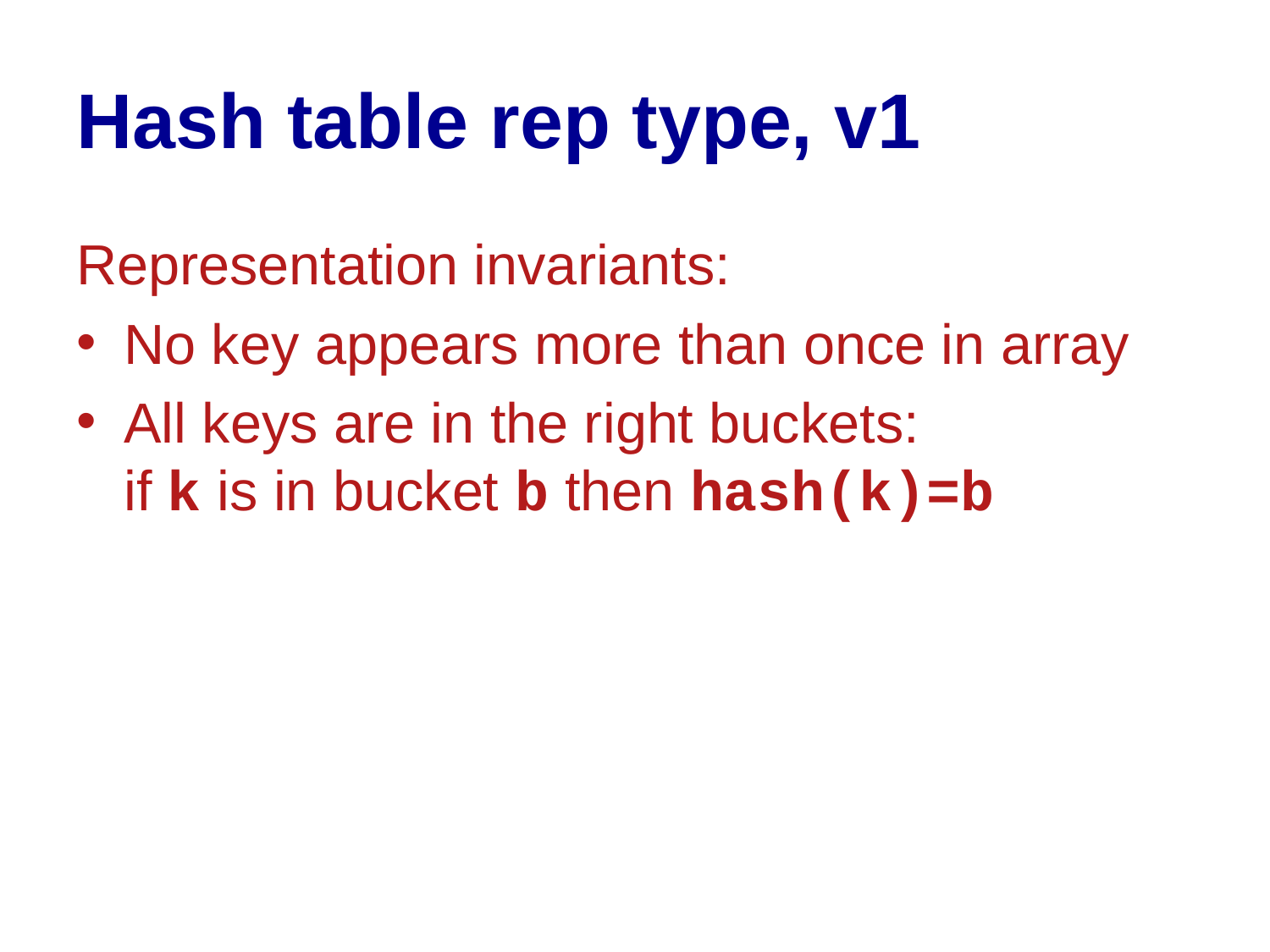

# Hash table rep type, v1
Representation invariants:
No key appears more than once in array
All keys are in the right buckets:
if k is in bucket b then hash(k)=b